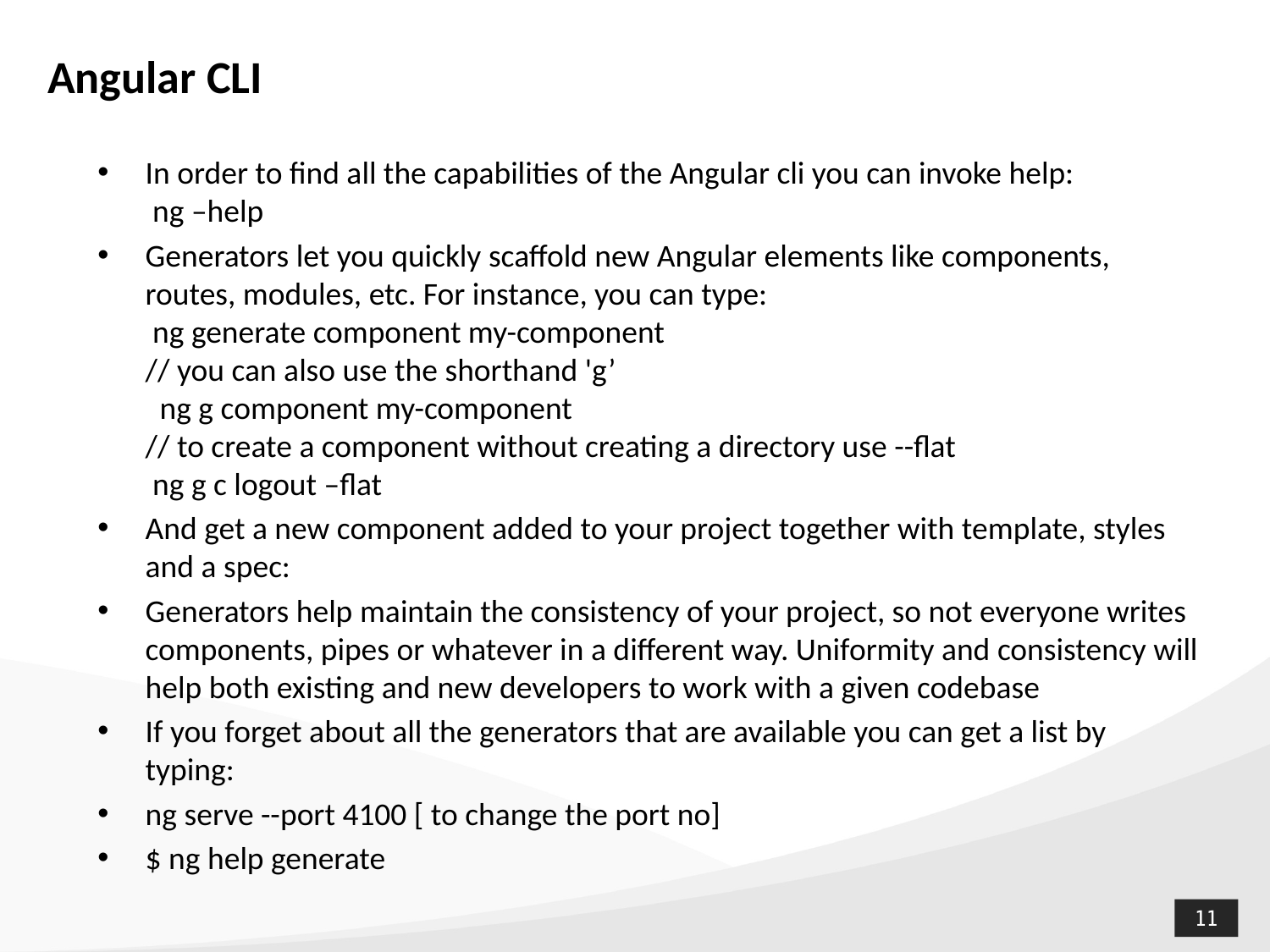

# Angular CLI
In order to find all the capabilities of the Angular cli you can invoke help:
 ng –help
Generators let you quickly scaffold new Angular elements like components, routes, modules, etc. For instance, you can type:
 ng generate component my-component
// you can also use the shorthand 'g’
  ng g component my-component
// to create a component without creating a directory use --flat
 ng g c logout –flat
And get a new component added to your project together with template, styles and a spec:
Generators help maintain the consistency of your project, so not everyone writes components, pipes or whatever in a different way. Uniformity and consistency will help both existing and new developers to work with a given codebase
If you forget about all the generators that are available you can get a list by typing:
ng serve --port 4100 [ to change the port no]
$ ng help generate